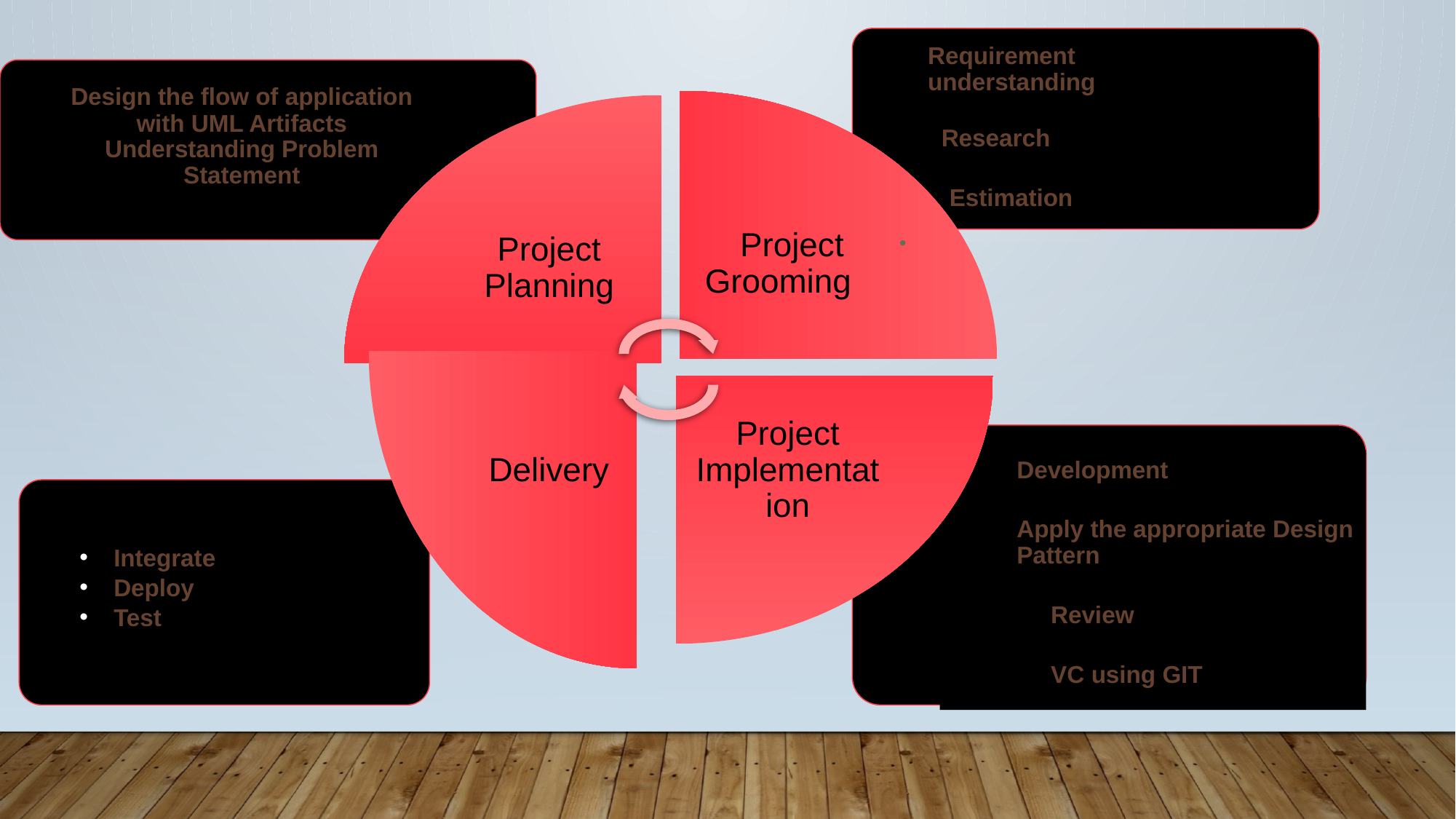

Design the flow of application with UML Artifacts
Understanding Problem Statement
Requirement understanding

  Research

d Estimation

Project Grooming
Project Planning

Delivery
Project Implementation

Development

Apply the appropriate Design Pattern

Review

VC using GIT

Integrate
Deploy
Test